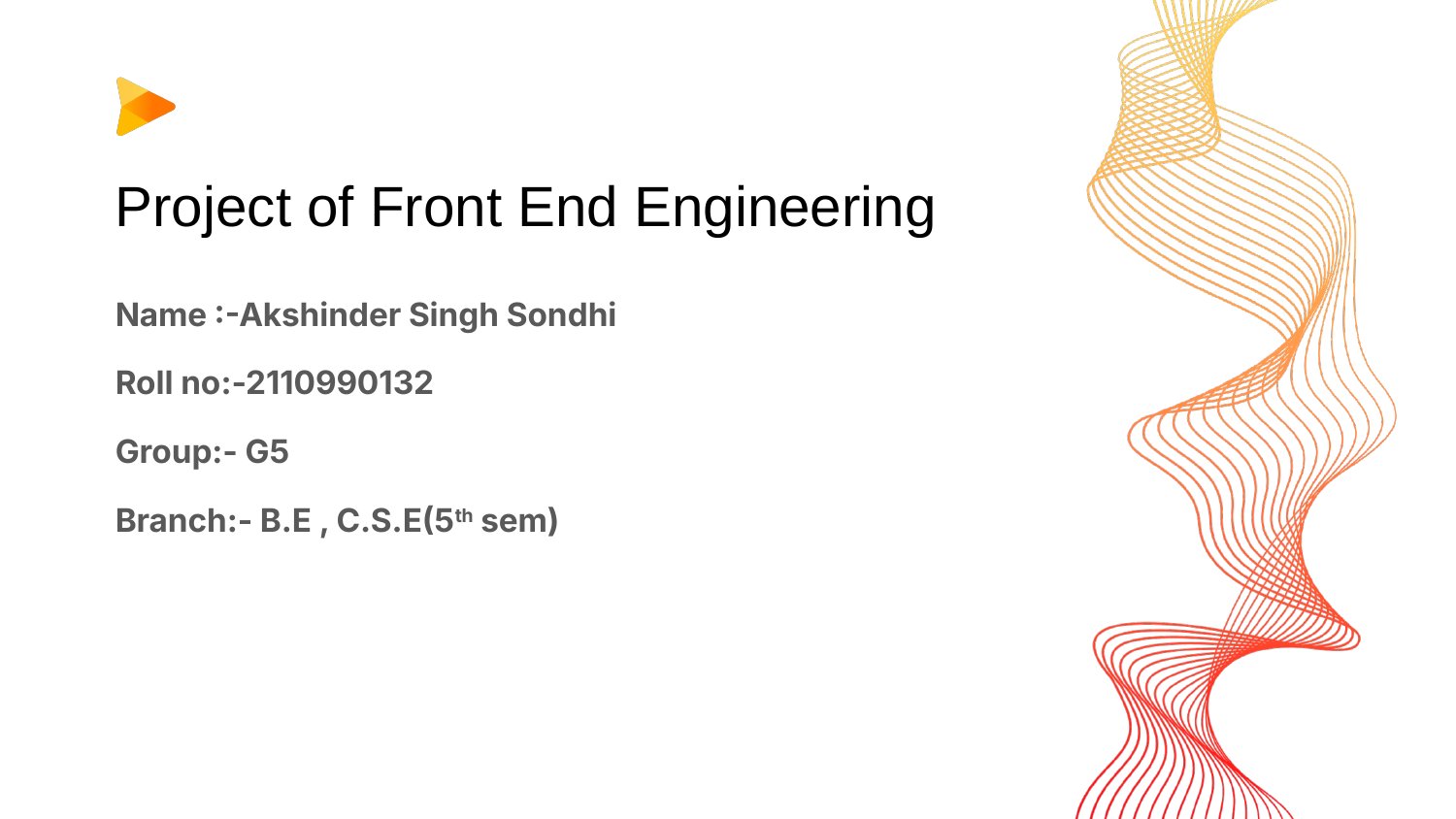

# Project of Front End Engineering
Name :-Akshinder Singh Sondhi
Roll no:-2110990132
Group:- G5
Branch:- B.E , C.S.E(5th sem)